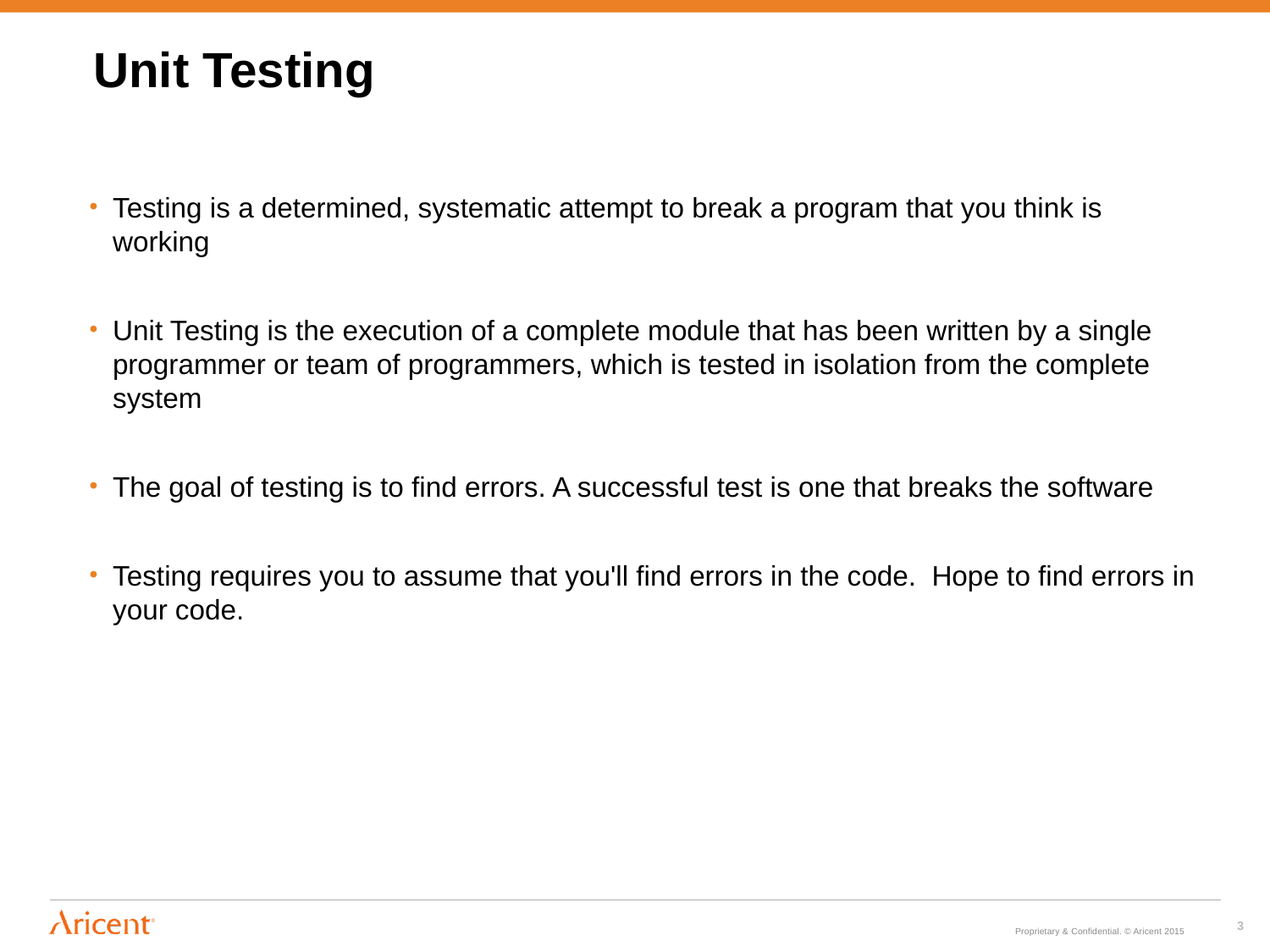

# Unit Testing
Testing is a determined, systematic attempt to break a program that you think is working

Unit Testing is the execution of a complete module that has been written by a single programmer or team of programmers, which is tested in isolation from the complete system

The goal of testing is to find errors. A successful test is one that breaks the software

Testing requires you to assume that you'll find errors in the code.  Hope to find errors in your code.

3